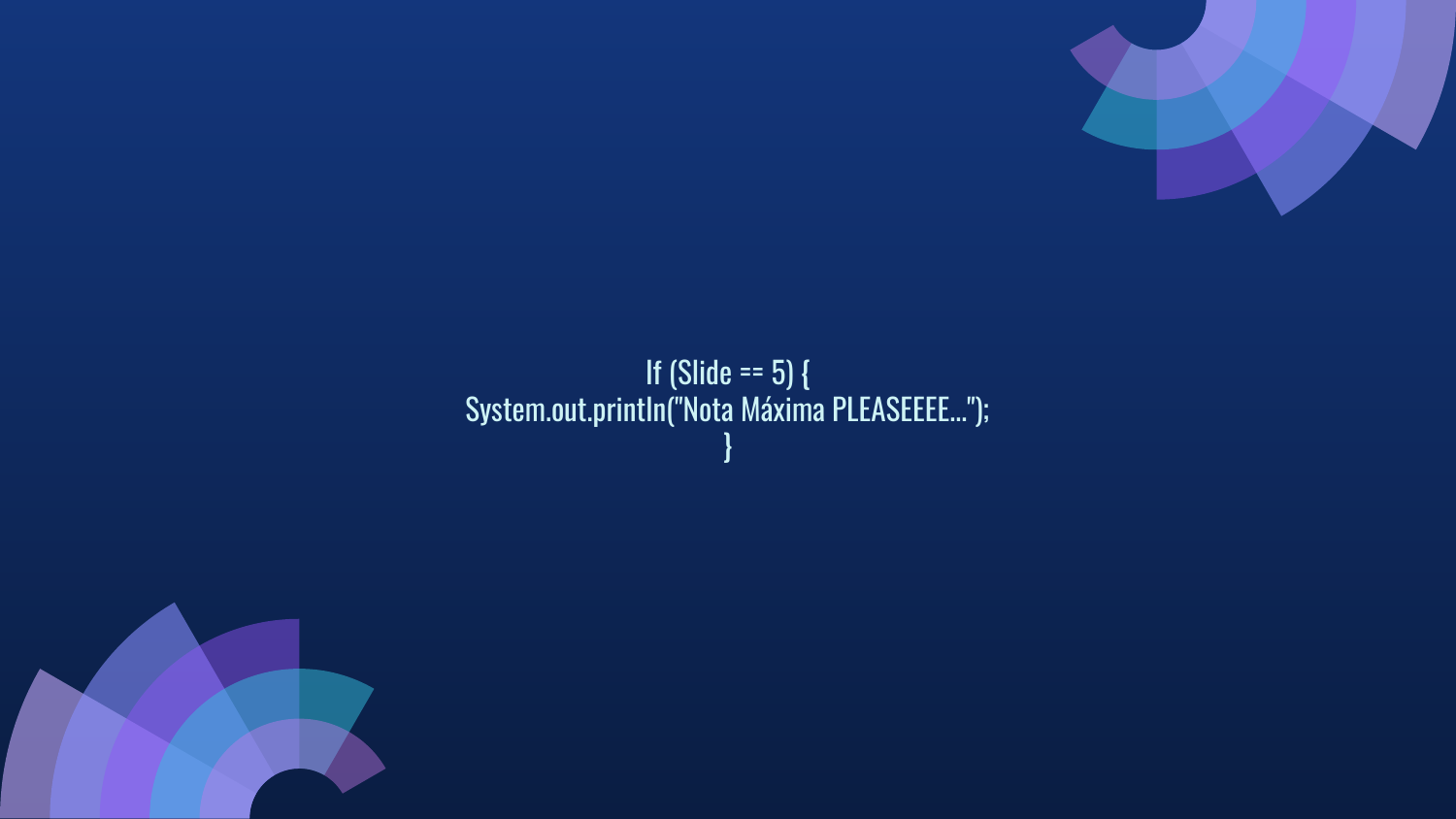

# If (Slide == 5) { System.out.println("Nota Máxima PLEASEEEE..."); }